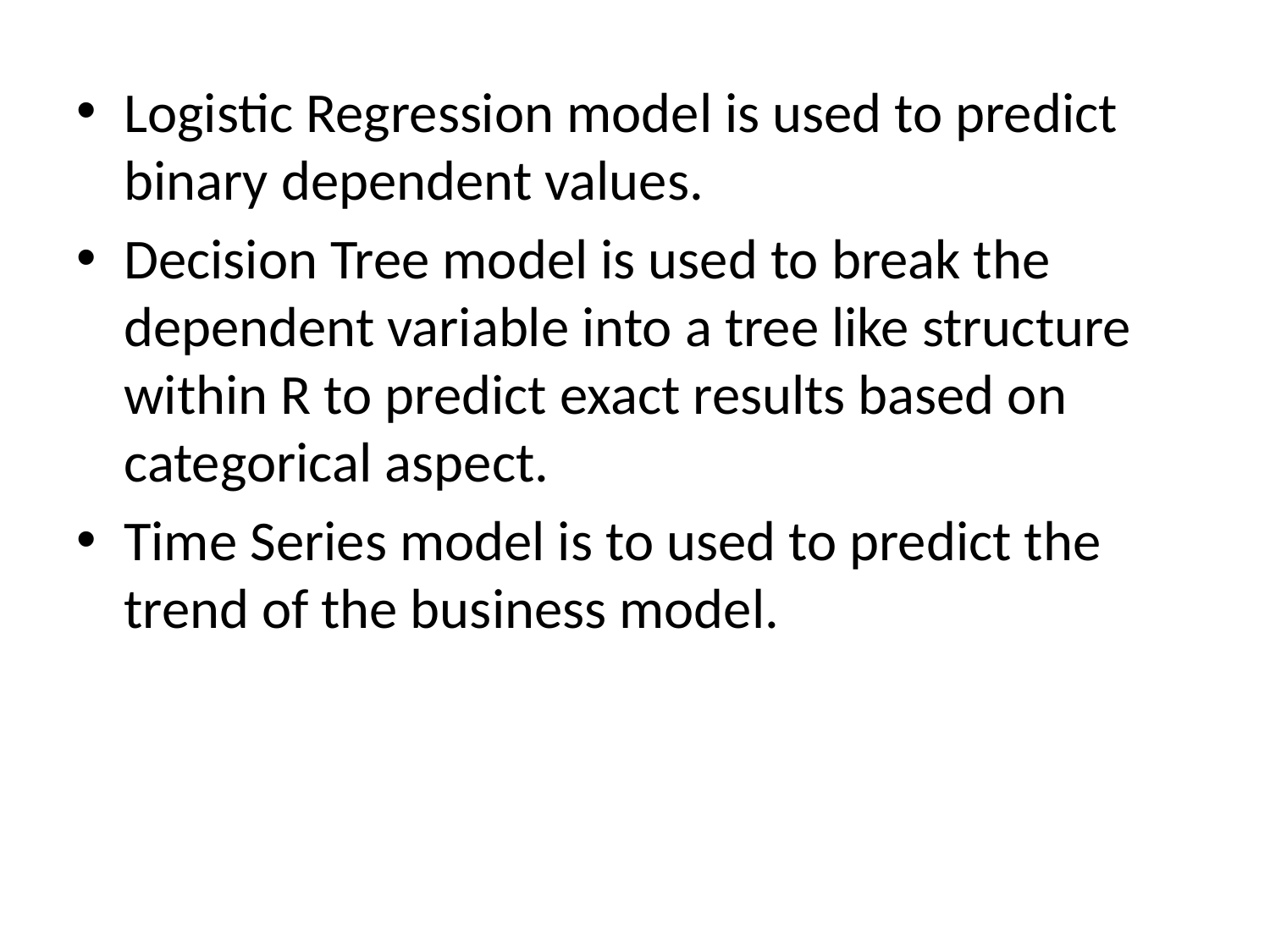

Logistic Regression model is used to predict binary dependent values.
Decision Tree model is used to break the dependent variable into a tree like structure within R to predict exact results based on categorical aspect.
Time Series model is to used to predict the trend of the business model.